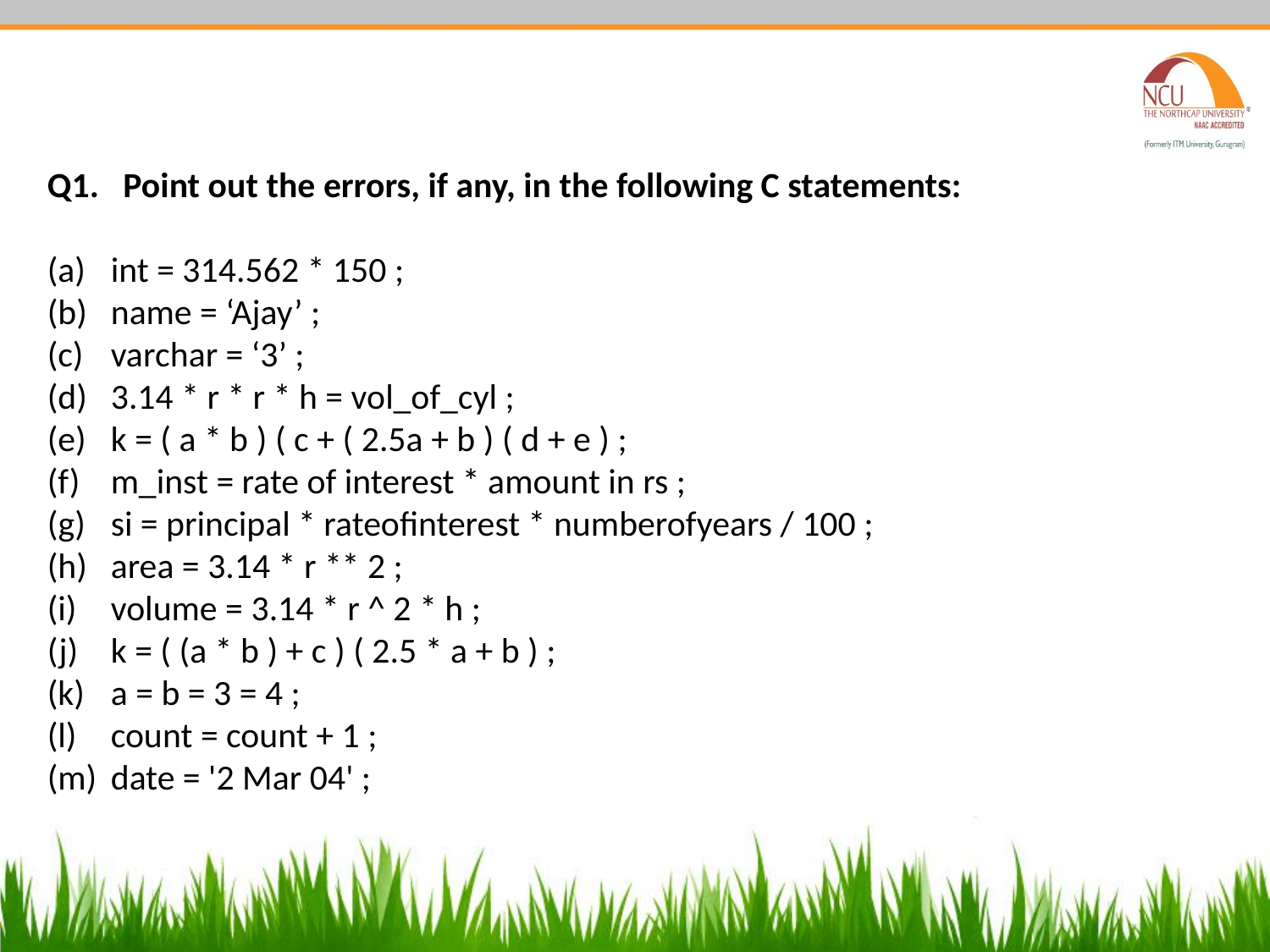

Q1.   Point out the errors, if any, in the following C statements:

int = 314.562 * 150 ;
name = ‘Ajay’ ;
varchar = ‘3’ ;
3.14 * r * r * h = vol_of_cyl ;
k = ( a * b ) ( c + ( 2.5a + b ) ( d + e ) ;
m_inst = rate of interest * amount in rs ;
si = principal * rateofinterest * numberofyears / 100 ;
area = 3.14 * r ** 2 ;
volume = 3.14 * r ^ 2 * h ;
k = ( (a * b ) + c ) ( 2.5 * a + b ) ;
a = b = 3 = 4 ;
count = count + 1 ;
date = '2 Mar 04' ;